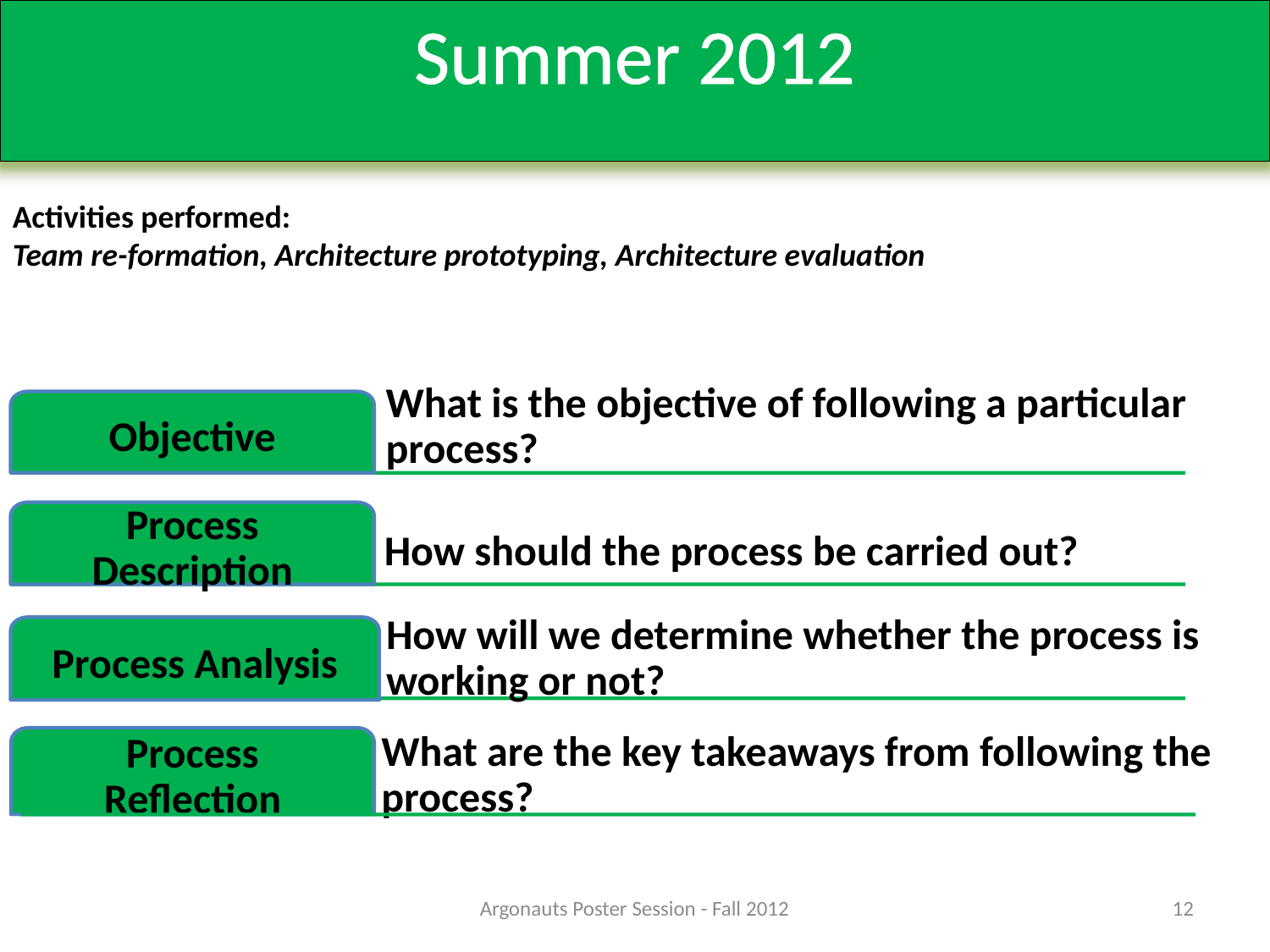

Summer 2012
Activities performed:
Team re-formation, Architecture prototyping, Architecture evaluation
Objective
What is the objective of following a particular process?

Process Description
How should the process be carried out?

Process Analysis
How will we determine whether the process is working or not?

Process Reflection
What are the key takeaways from following the process?

Argonauts Poster Session - Fall 2012
12